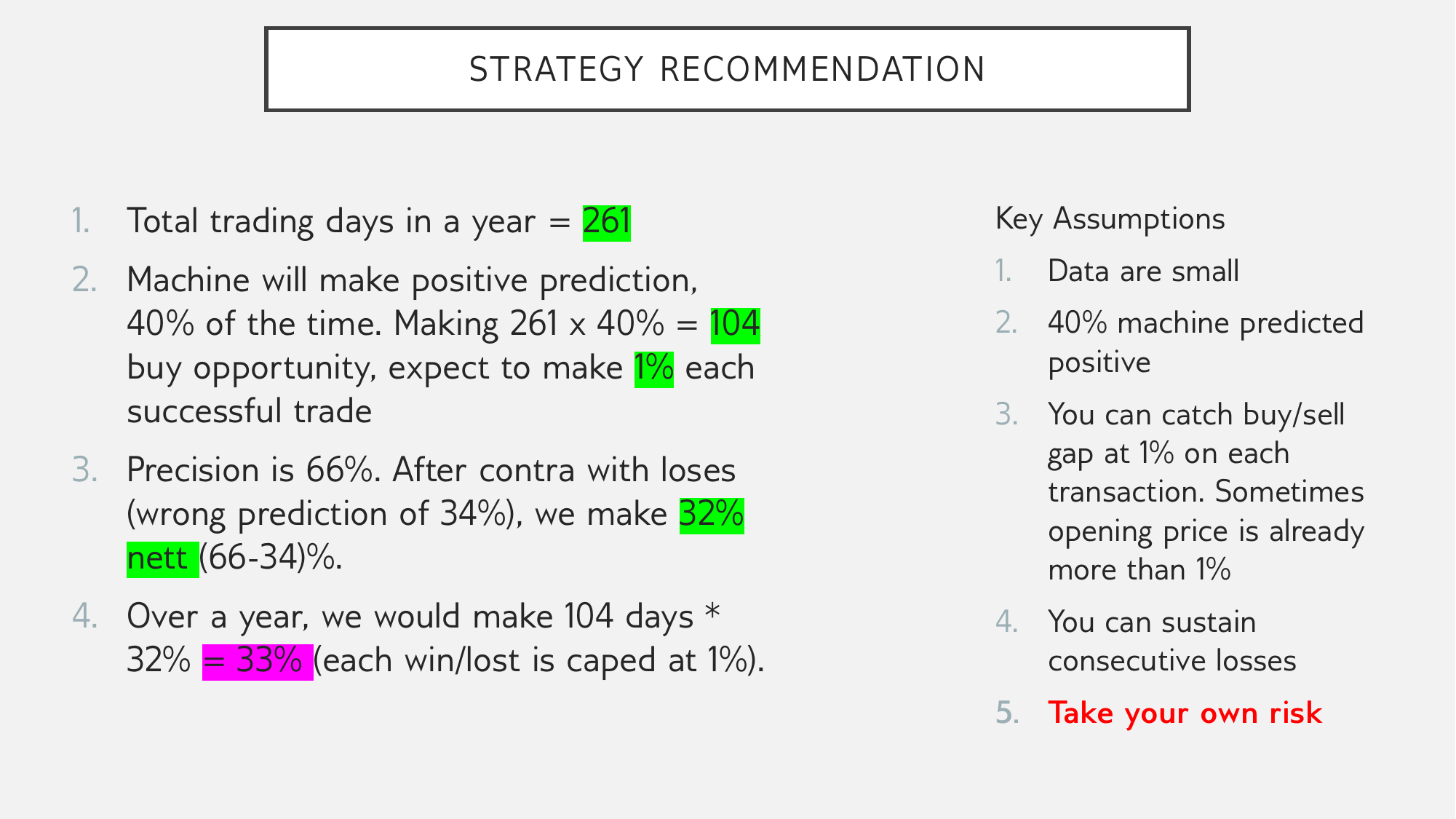

# Strategy recommendation
Total trading days in a year = 261
Machine will make positive prediction, 40% of the time. Making 261 x 40% = 104 buy opportunity, expect to make 1% each successful trade
Precision is 66%. After contra with loses (wrong prediction of 34%), we make 32% nett (66-34)%.
Over a year, we would make 104 days * 32% = 33% (each win/lost is caped at 1%).
Key Assumptions
Data are small
40% machine predicted positive
You can catch buy/sell gap at 1% on each transaction. Sometimes opening price is already more than 1%
You can sustain consecutive losses
Take your own risk